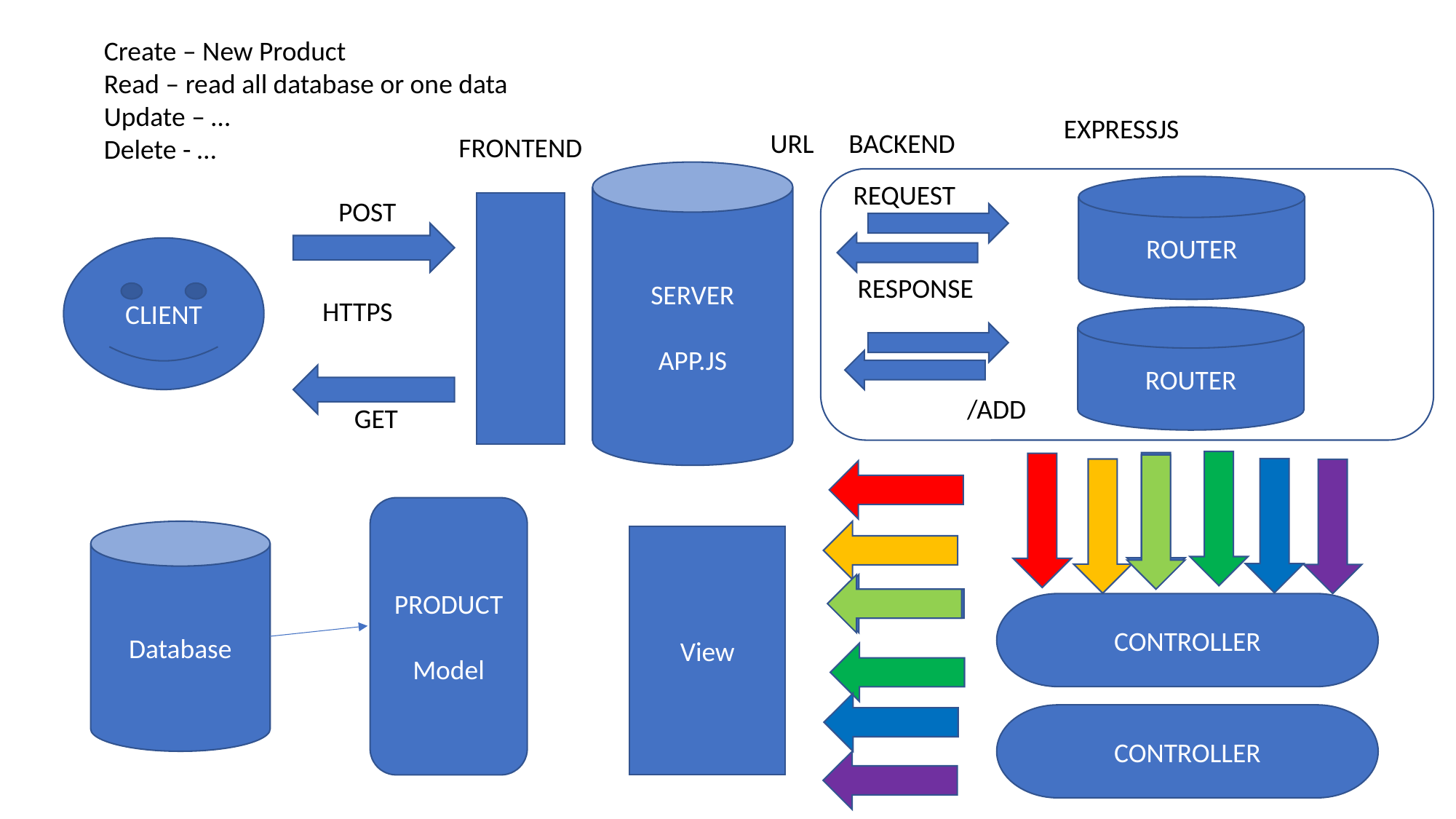

Create – New Product
Read – read all database or one data
Update – …
Delete - …
EXPRESSJS
URL
BACKEND
FRONTEND
SERVER

APP.JS

REQUEST
ROUTER
POST

CLIENT
RESPONSE
HTTPS
ROUTER

/ADD
GET

PRODUCT

Model
Database
View

CONTROLLER
CONTROLLER